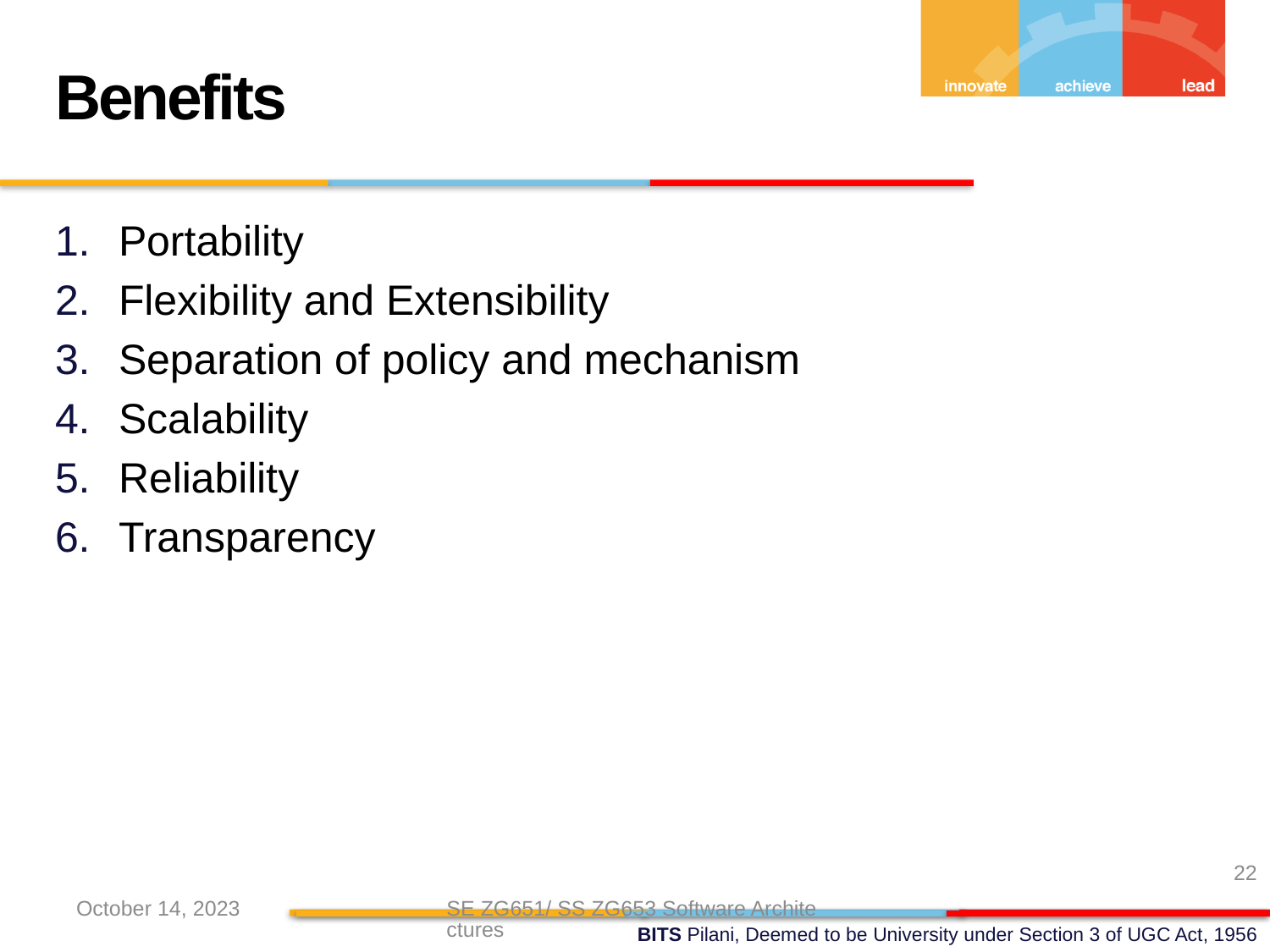

Benefits
Portability
Flexibility and Extensibility
Separation of policy and mechanism
Scalability
Reliability
Transparency
22
October 14, 2023
SE ZG651/ SS ZG653 Software Architectures